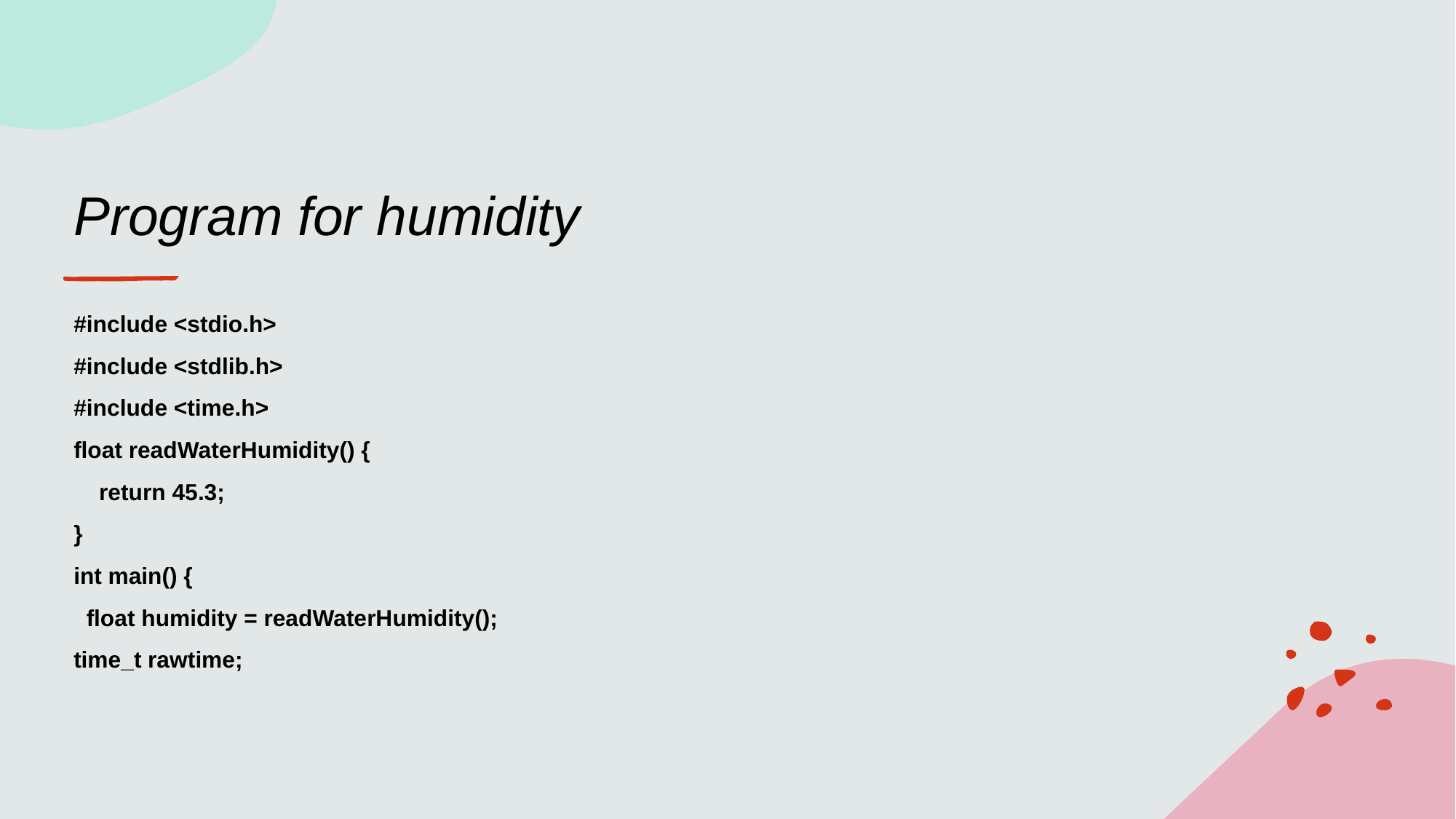

# Program for humidity
#include <stdio.h>
#include <stdlib.h>
#include <time.h>
float readWaterHumidity() {
    return 45.3;
}
int main() {
  float humidity = readWaterHumidity();
time_t rawtime;